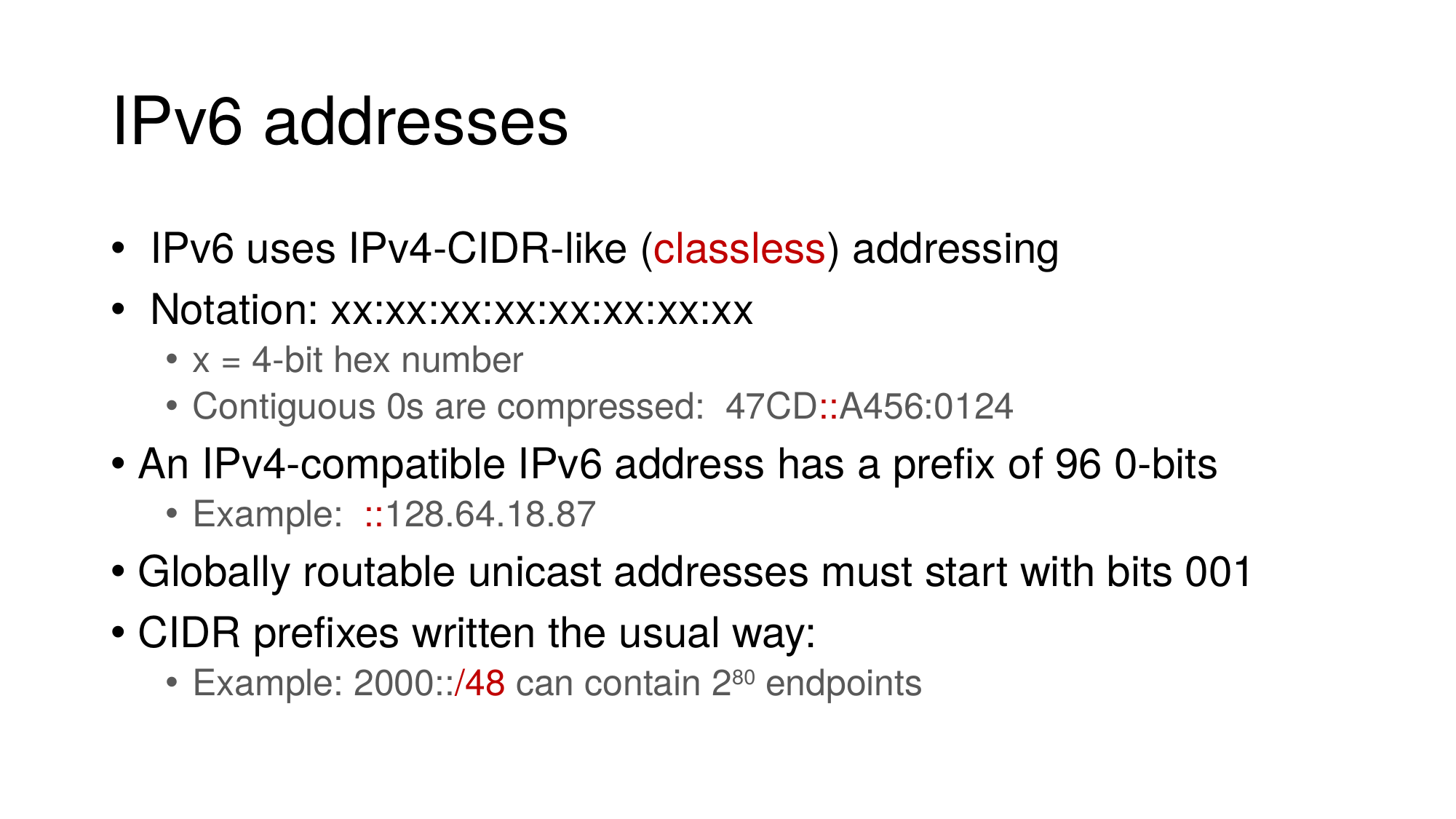

# IPv6 addresses
 IPv6 uses IPv4-CIDR-like (classless) addressing
 Notation: xx:xx:xx:xx:xx:xx:xx:xx
x = 4-bit hex number
Contiguous 0s are compressed:  47CD::A456:0124
An IPv4-compatible IPv6 address has a prefix of 96 0-bits
Example:  ::128.64.18.87
Globally routable unicast addresses must start with bits 001
CIDR prefixes written the usual way:
Example: 2000::/48 can contain 280 endpoints